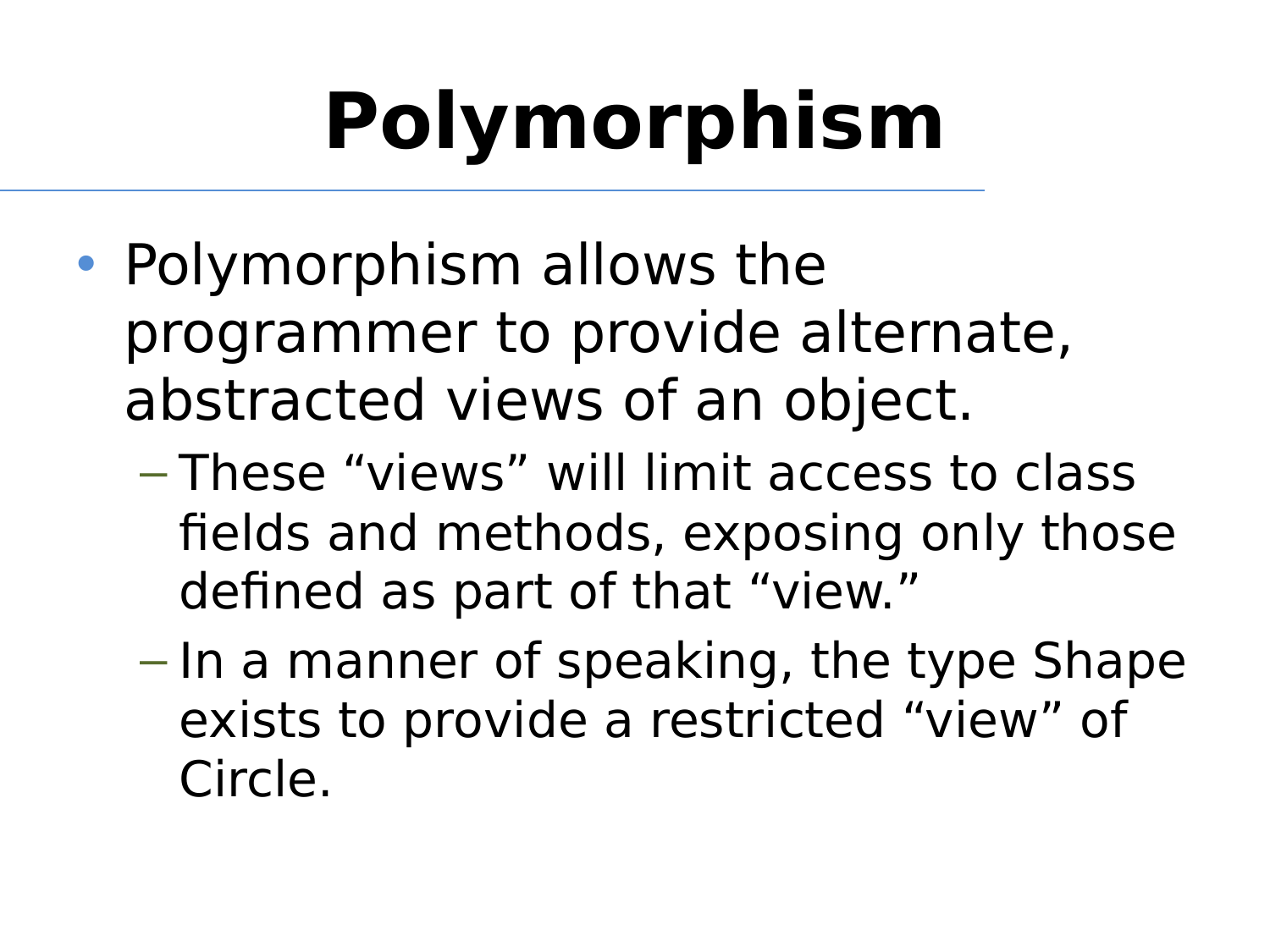

# Polymorphism
Polymorphism allows the programmer to provide alternate, abstracted views of an object.
These “views” will limit access to class fields and methods, exposing only those defined as part of that “view.”
In a manner of speaking, the type Shape exists to provide a restricted “view” of Circle.